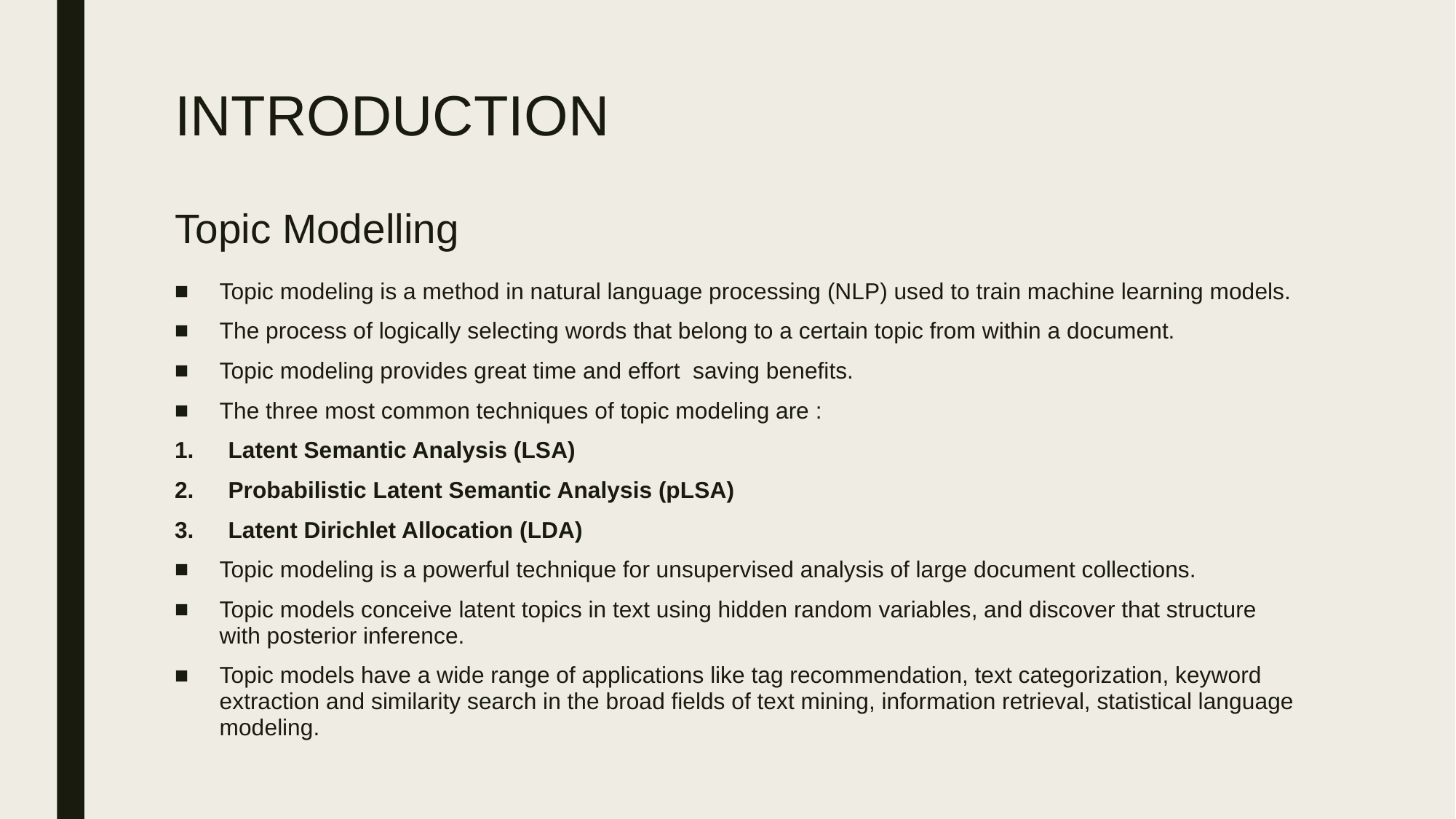

# INTRODUCTION Topic Modelling
Topic modeling is a method in natural language processing (NLP) used to train machine learning models.
The process of logically selecting words that belong to a certain topic from within a document.
Topic modeling provides great time and effort  saving benefits.
The three most common techniques of topic modeling are :
Latent Semantic Analysis (LSA)
Probabilistic Latent Semantic Analysis (pLSA)
Latent Dirichlet Allocation (LDA)
Topic modeling is a powerful technique for unsupervised analysis of large document collections.
Topic models conceive latent topics in text using hidden random variables, and discover that structure with posterior inference.
Topic models have a wide range of applications like tag recommendation, text categorization, keyword extraction and similarity search in the broad fields of text mining, information retrieval, statistical language modeling.